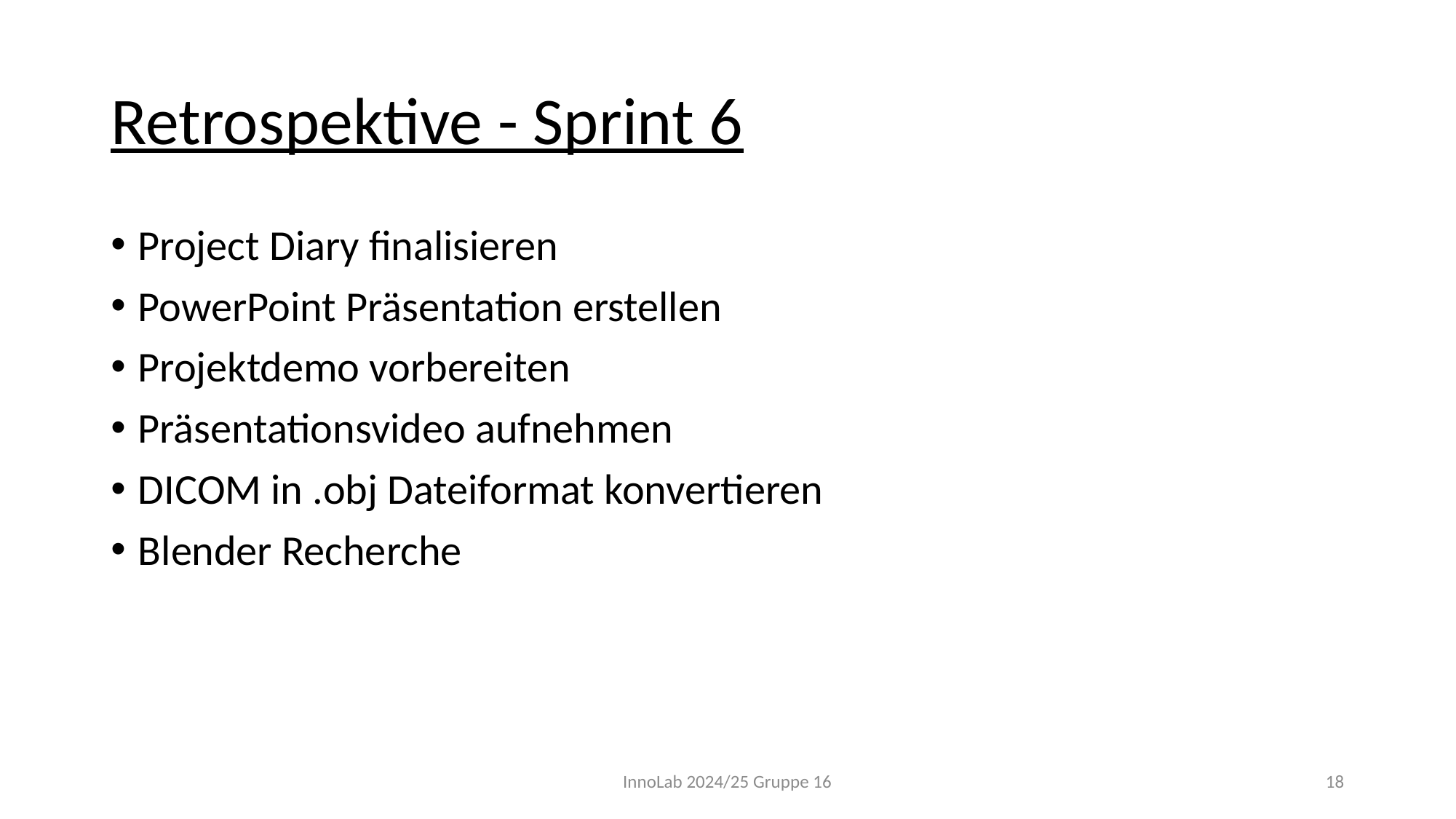

# Retrospektive - Sprint 6
Project Diary finalisieren
PowerPoint Präsentation erstellen
Projektdemo vorbereiten
Präsentationsvideo aufnehmen
DICOM in .obj Dateiformat konvertieren
Blender Recherche

InnoLab 2024/25 Gruppe 16
18